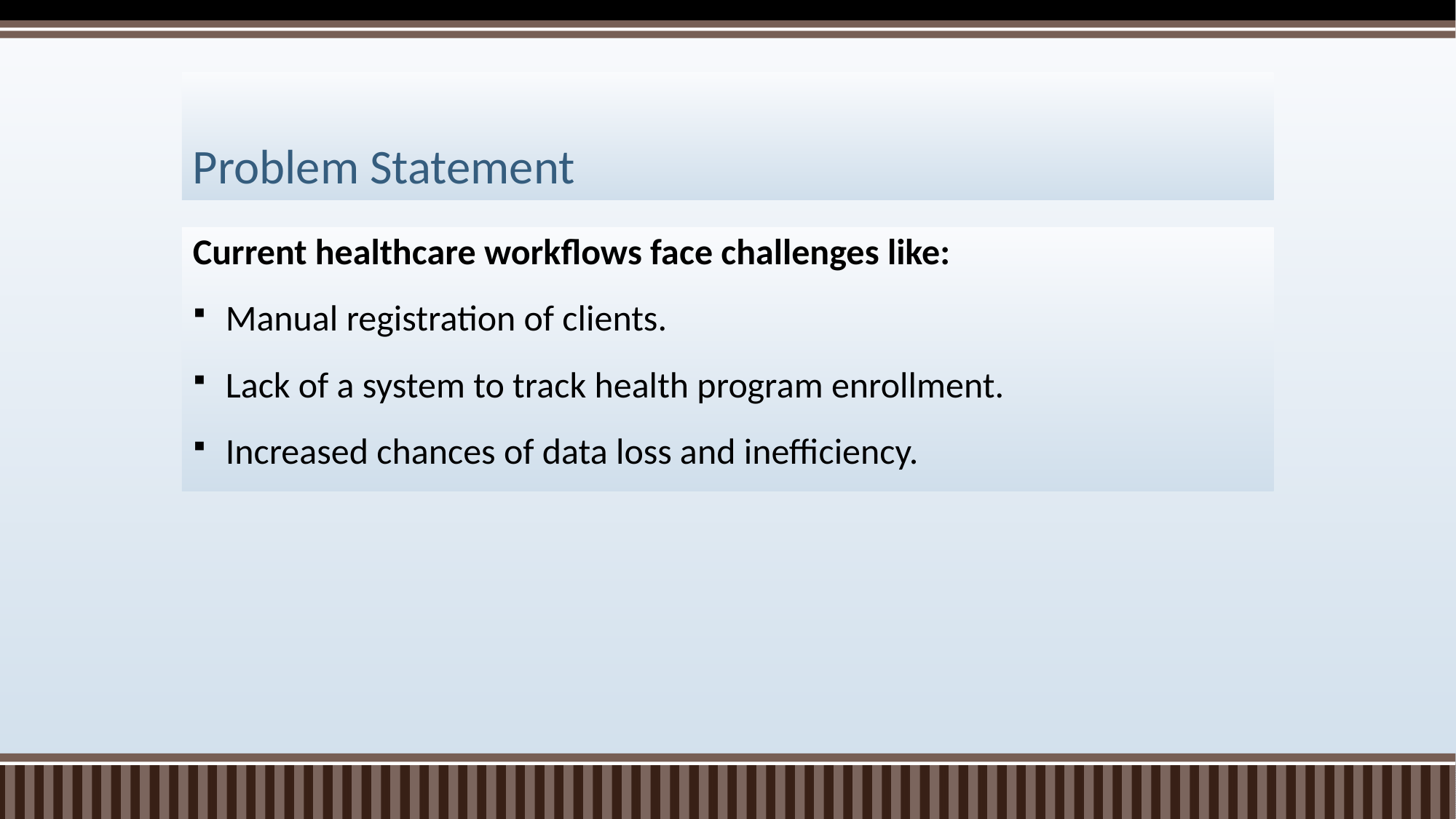

# Problem Statement
Current healthcare workflows face challenges like:
Manual registration of clients.
Lack of a system to track health program enrollment.
Increased chances of data loss and inefficiency.